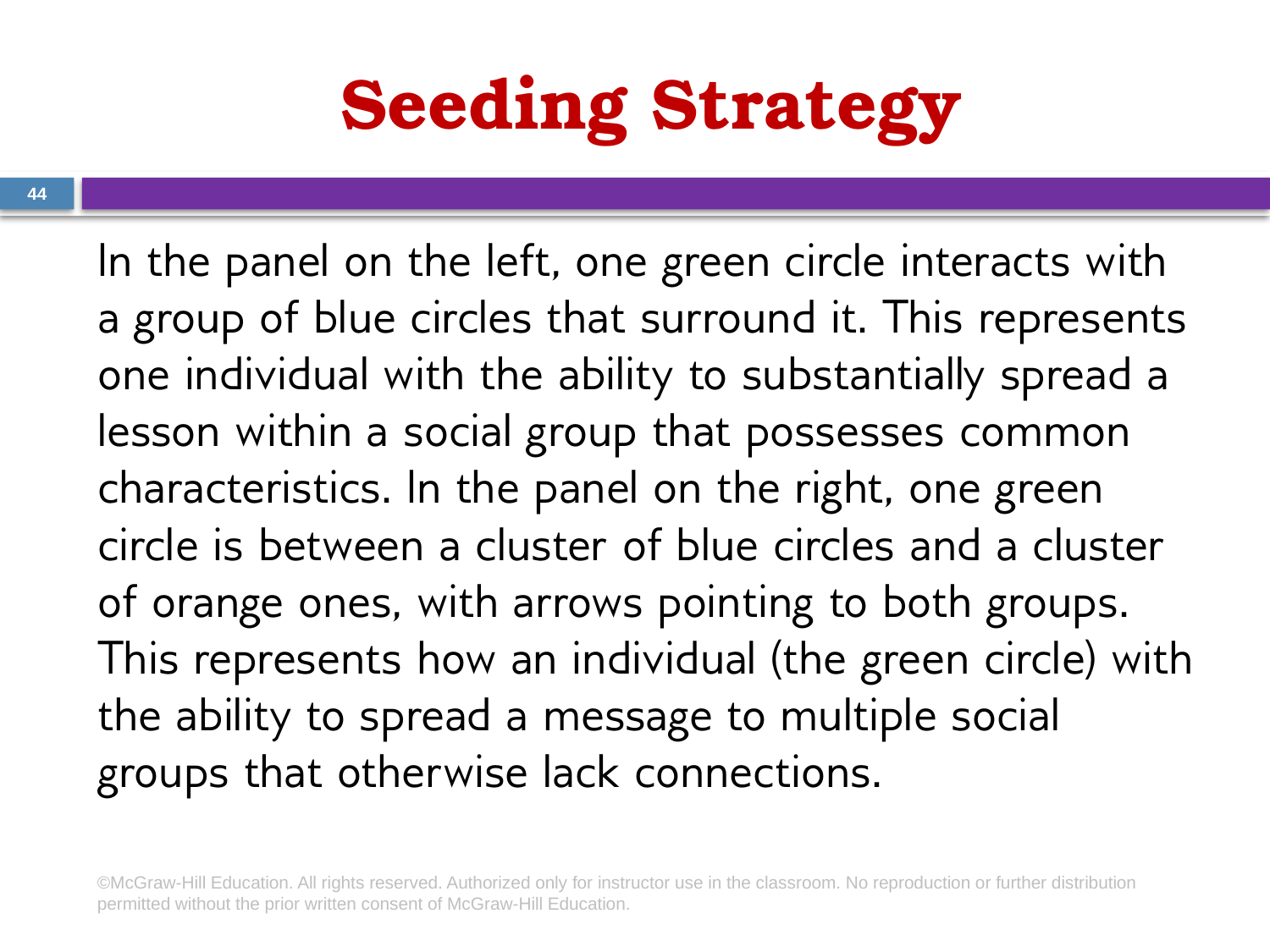

# Seeding Strategy
44
In the panel on the left, one green circle interacts with a group of blue circles that surround it. This represents one individual with the ability to substantially spread a lesson within a social group that possesses common characteristics. In the panel on the right, one green circle is between a cluster of blue circles and a cluster of orange ones, with arrows pointing to both groups. This represents how an individual (the green circle) with the ability to spread a message to multiple social groups that otherwise lack connections.
©McGraw-Hill Education. All rights reserved. Authorized only for instructor use in the classroom. No reproduction or further distribution permitted without the prior written consent of McGraw-Hill Education.